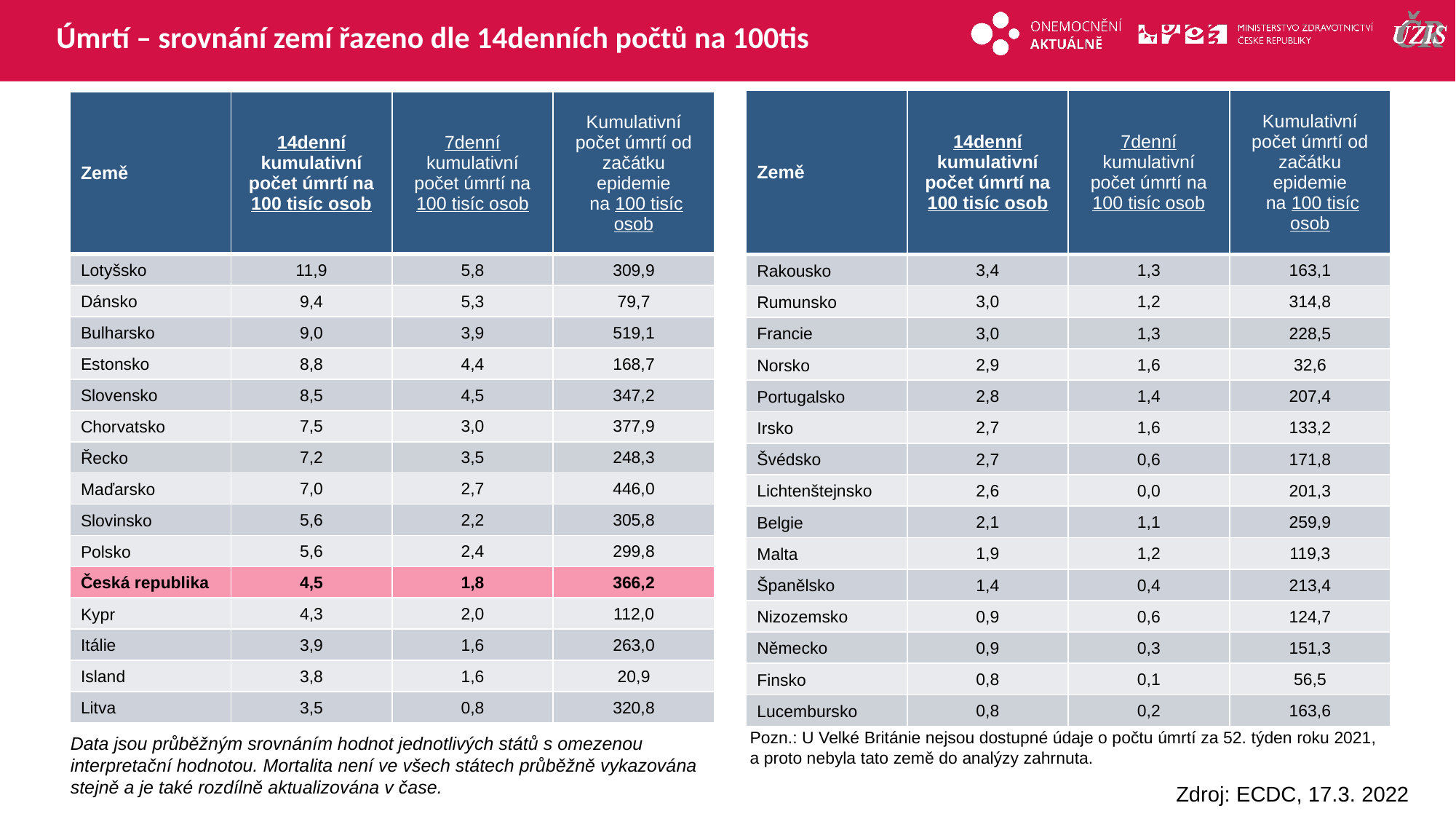

# Úmrtí – srovnání zemí řazeno dle 14denních počtů na 100tis
| Země | 14denní kumulativní počet úmrtí na 100 tisíc osob | 7denní kumulativní počet úmrtí na 100 tisíc osob | Kumulativní počet úmrtí od začátku epidemie na 100 tisíc osob |
| --- | --- | --- | --- |
| Rakousko | 3,4 | 1,3 | 163,1 |
| Rumunsko | 3,0 | 1,2 | 314,8 |
| Francie | 3,0 | 1,3 | 228,5 |
| Norsko | 2,9 | 1,6 | 32,6 |
| Portugalsko | 2,8 | 1,4 | 207,4 |
| Irsko | 2,7 | 1,6 | 133,2 |
| Švédsko | 2,7 | 0,6 | 171,8 |
| Lichtenštejnsko | 2,6 | 0,0 | 201,3 |
| Belgie | 2,1 | 1,1 | 259,9 |
| Malta | 1,9 | 1,2 | 119,3 |
| Španělsko | 1,4 | 0,4 | 213,4 |
| Nizozemsko | 0,9 | 0,6 | 124,7 |
| Německo | 0,9 | 0,3 | 151,3 |
| Finsko | 0,8 | 0,1 | 56,5 |
| Lucembursko | 0,8 | 0,2 | 163,6 |
| Země | 14denní kumulativní počet úmrtí na 100 tisíc osob | 7denní kumulativní počet úmrtí na 100 tisíc osob | Kumulativní počet úmrtí od začátku epidemie na 100 tisíc osob |
| --- | --- | --- | --- |
| Lotyšsko | 11,9 | 5,8 | 309,9 |
| Dánsko | 9,4 | 5,3 | 79,7 |
| Bulharsko | 9,0 | 3,9 | 519,1 |
| Estonsko | 8,8 | 4,4 | 168,7 |
| Slovensko | 8,5 | 4,5 | 347,2 |
| Chorvatsko | 7,5 | 3,0 | 377,9 |
| Řecko | 7,2 | 3,5 | 248,3 |
| Maďarsko | 7,0 | 2,7 | 446,0 |
| Slovinsko | 5,6 | 2,2 | 305,8 |
| Polsko | 5,6 | 2,4 | 299,8 |
| Česká republika | 4,5 | 1,8 | 366,2 |
| Kypr | 4,3 | 2,0 | 112,0 |
| Itálie | 3,9 | 1,6 | 263,0 |
| Island | 3,8 | 1,6 | 20,9 |
| Litva | 3,5 | 0,8 | 320,8 |
Toto není correct – dejte sem tu souhnnou tabulku úmrtí za 2020
Pozn.: U Velké Británie nejsou dostupné údaje o počtu úmrtí za 52. týden roku 2021, a proto nebyla tato země do analýzy zahrnuta.
Data jsou průběžným srovnáním hodnot jednotlivých států s omezenou interpretační hodnotou. Mortalita není ve všech státech průběžně vykazována stejně a je také rozdílně aktualizována v čase.
Zdroj: ECDC, 17.3. 2022